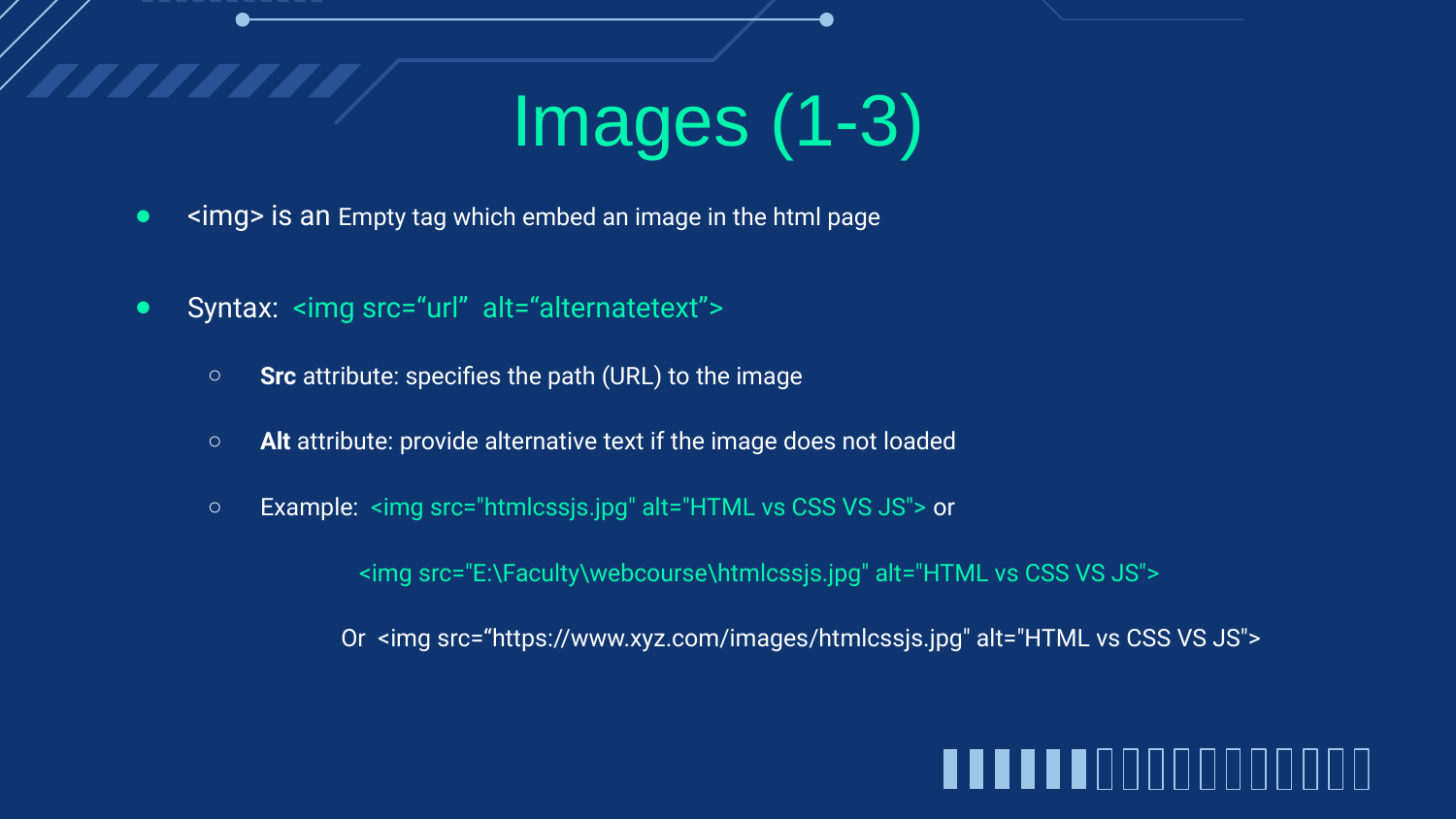

# Images (1-3)
<img> is an Empty tag which embed an image in the html page

Syntax:  <img src=“url”  alt=“alternatetext”>
Src attribute: specifies the path (URL) to the image
Alt attribute: provide alternative text if the image does not loaded
Example:  <img src="htmlcssjs.jpg" alt="HTML vs CSS VS JS"> or
                         <img src="E:\Faculty\webcourse\htmlcssjs.jpg" alt="HTML vs CSS VS JS">
                      Or  <img src=“https://www.xyz.com/images/htmlcssjs.jpg" alt="HTML vs CSS VS JS">